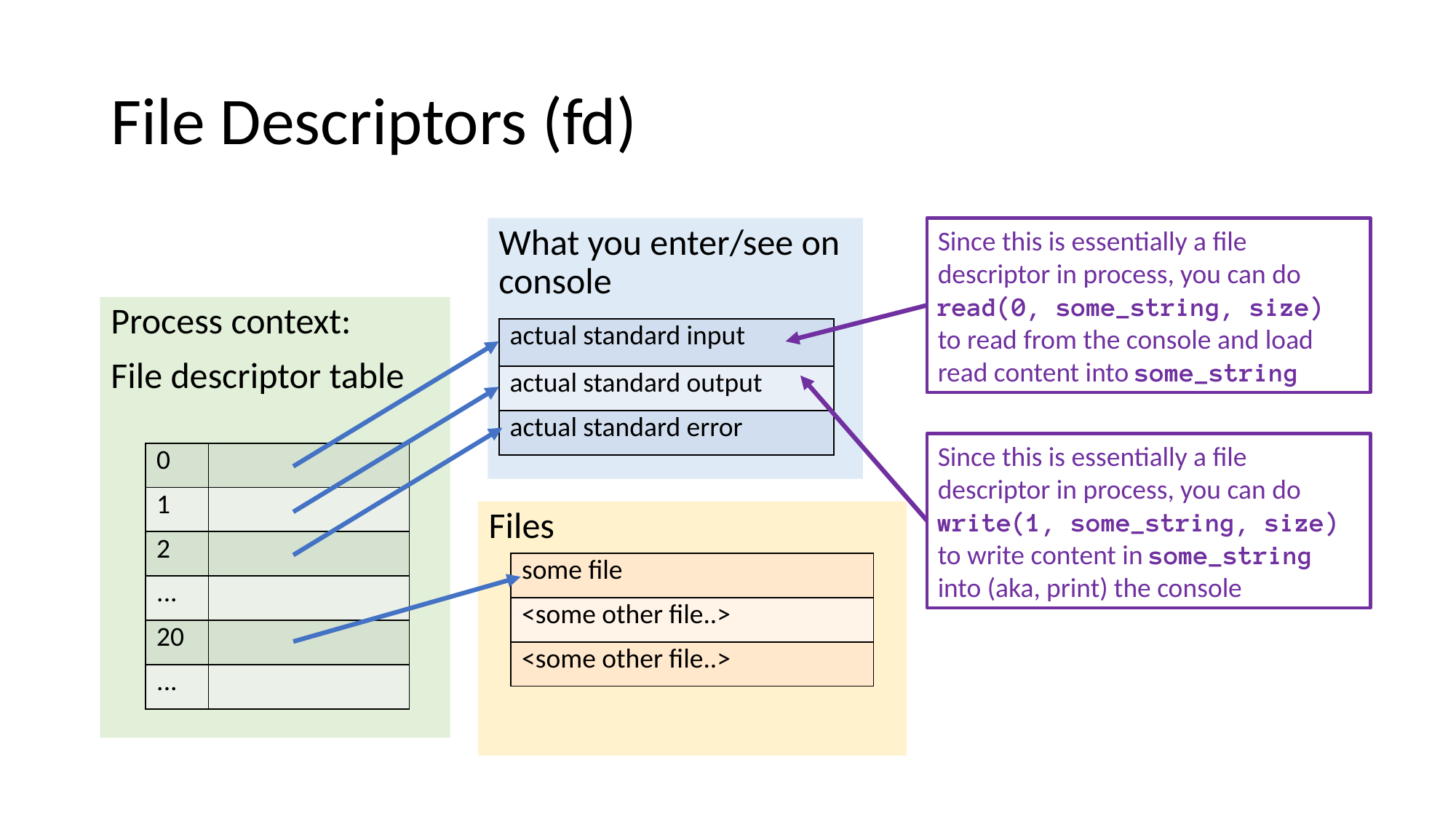

# File Descriptors (fd)
What you enter/see on console

Since this is essentially a file descriptor in process, you can do read(0, some_string, size) to read from the console and load read content into some_string
Process context:
File descriptor table

| actual standard input |
| --- |
| actual standard output |
| actual standard error |
Since this is essentially a file descriptor in process, you can do write(1, some_string, size) to write content in some_string into (aka, print) the console
| 0 |  |
| --- | --- |
| 1 |  |
| 2 |  |
| ... |  |
| 20 |  |
| ... |  |
Files
| some file |
| --- |
| <some other file..> |
| <some other file..> |